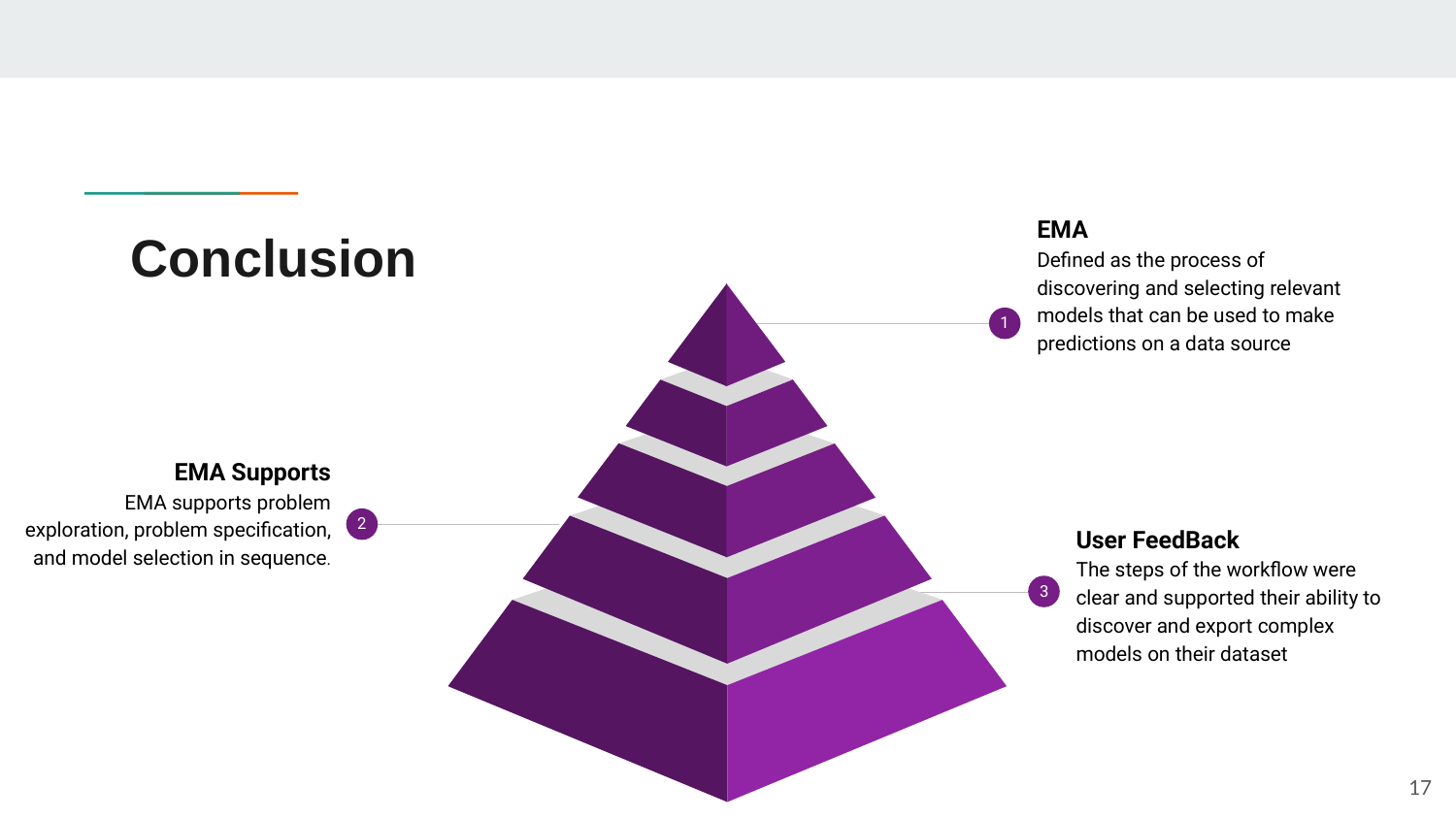

EMA
Defined as the process of discovering and selecting relevant models that can be used to make predictions on a data source
1

# Conclusion

EMA Supports
 EMA supports problem exploration, problem specification, and model selection in sequence.
2

User FeedBack
The steps of the workflow were clear and supported their ability to discover and export complex models on their dataset
3

17